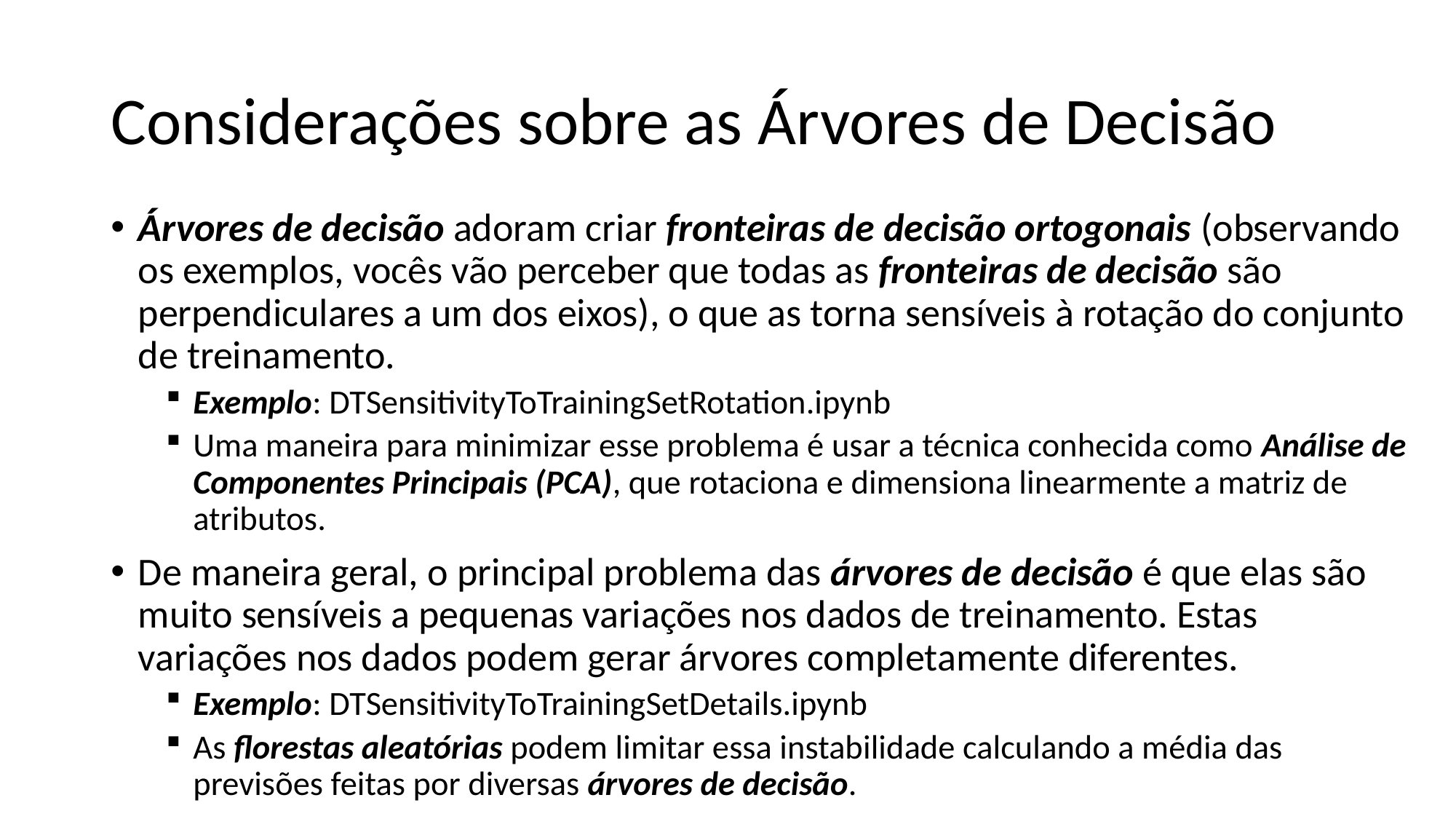

# Considerações sobre as Árvores de Decisão
Árvores de decisão adoram criar fronteiras de decisão ortogonais (observando os exemplos, vocês vão perceber que todas as fronteiras de decisão são perpendiculares a um dos eixos), o que as torna sensíveis à rotação do conjunto de treinamento.
Exemplo: DTSensitivityToTrainingSetRotation.ipynb
Uma maneira para minimizar esse problema é usar a técnica conhecida como Análise de Componentes Principais (PCA), que rotaciona e dimensiona linearmente a matriz de atributos.
De maneira geral, o principal problema das árvores de decisão é que elas são muito sensíveis a pequenas variações nos dados de treinamento. Estas variações nos dados podem gerar árvores completamente diferentes.
Exemplo: DTSensitivityToTrainingSetDetails.ipynb
As florestas aleatórias podem limitar essa instabilidade calculando a média das previsões feitas por diversas árvores de decisão.